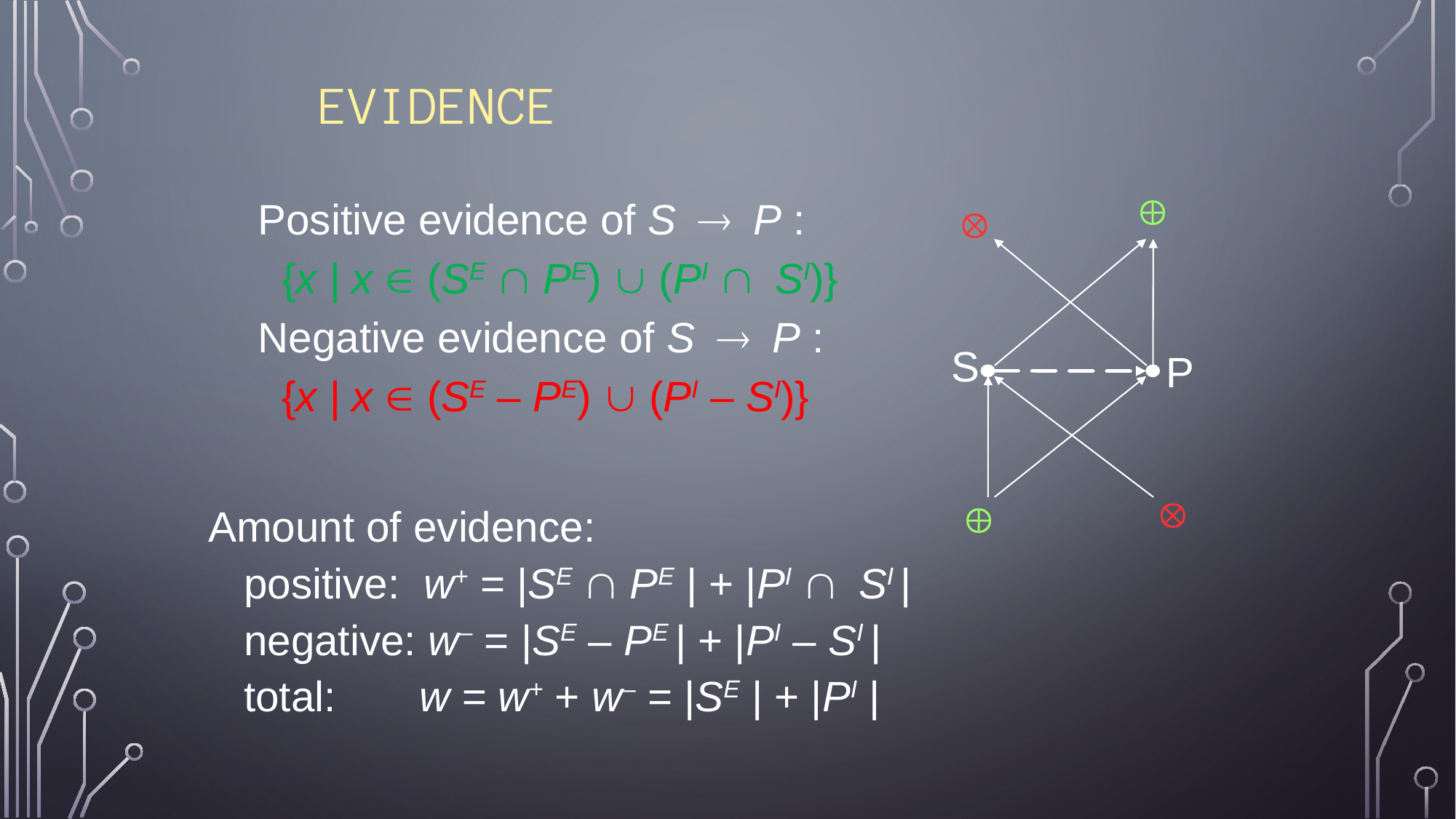

# Evidence
⊕
⊗

S
P

⊗
⊕
Positive evidence of S → P :
  {x | x ∈ (SE ∩ PE) ∪ (PI ∩ SI)}
Negative evidence of S → P :
  {x | x ∈ (SE – PE) ∪ (PI – SI)}
Amount of evidence:
   positive:  w+ = |SE ∩ PE | + |PI ∩ SI |
   negative: w– = |SE – PE | + |PI – SI |
   total: 	    w = w+ + w– = |SE | + |PI |